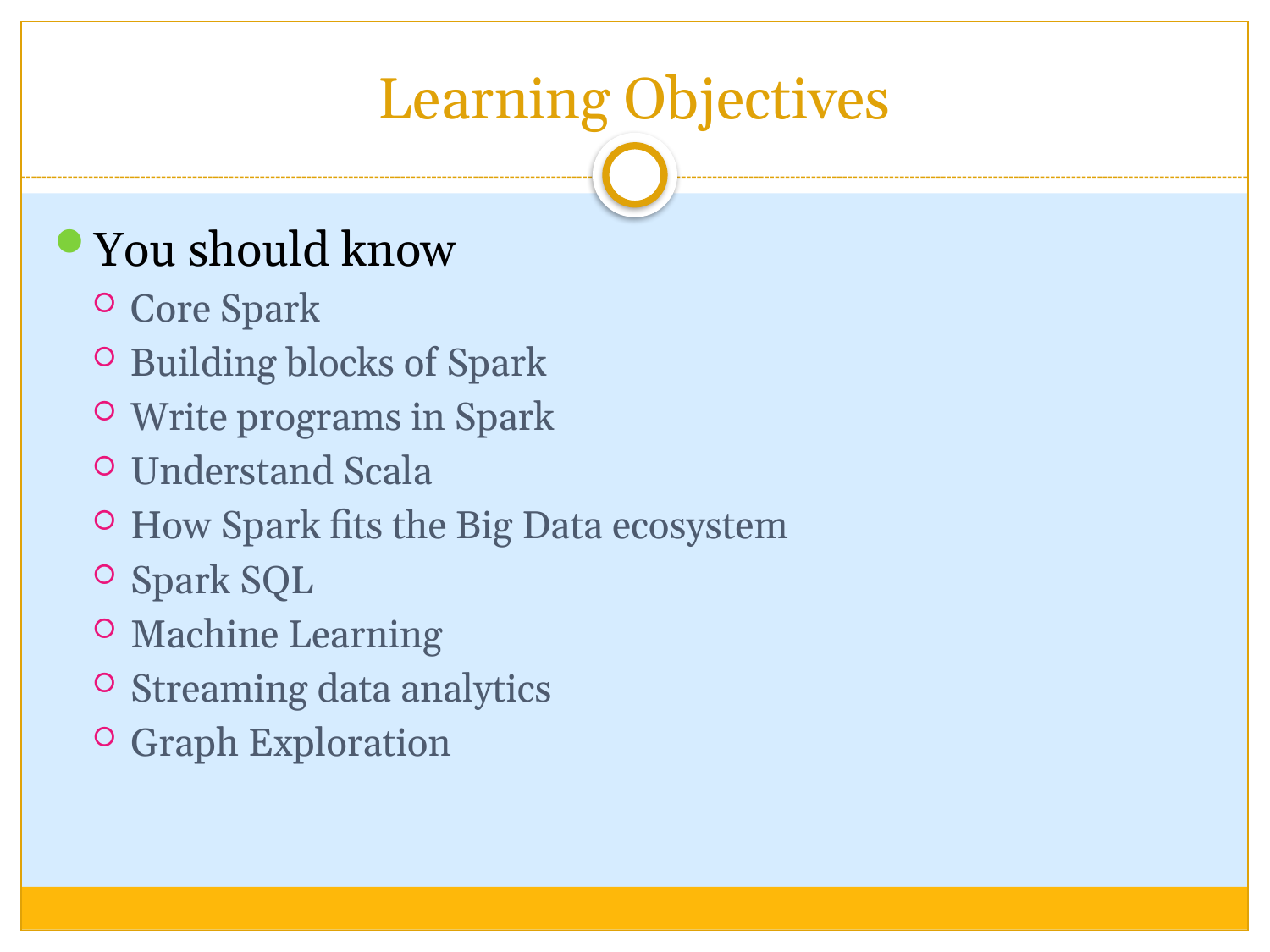

# Learning Objectives
You should know
Core Spark
Building blocks of Spark
Write programs in Spark
Understand Scala
How Spark fits the Big Data ecosystem
Spark SQL
Machine Learning
Streaming data analytics
Graph Exploration